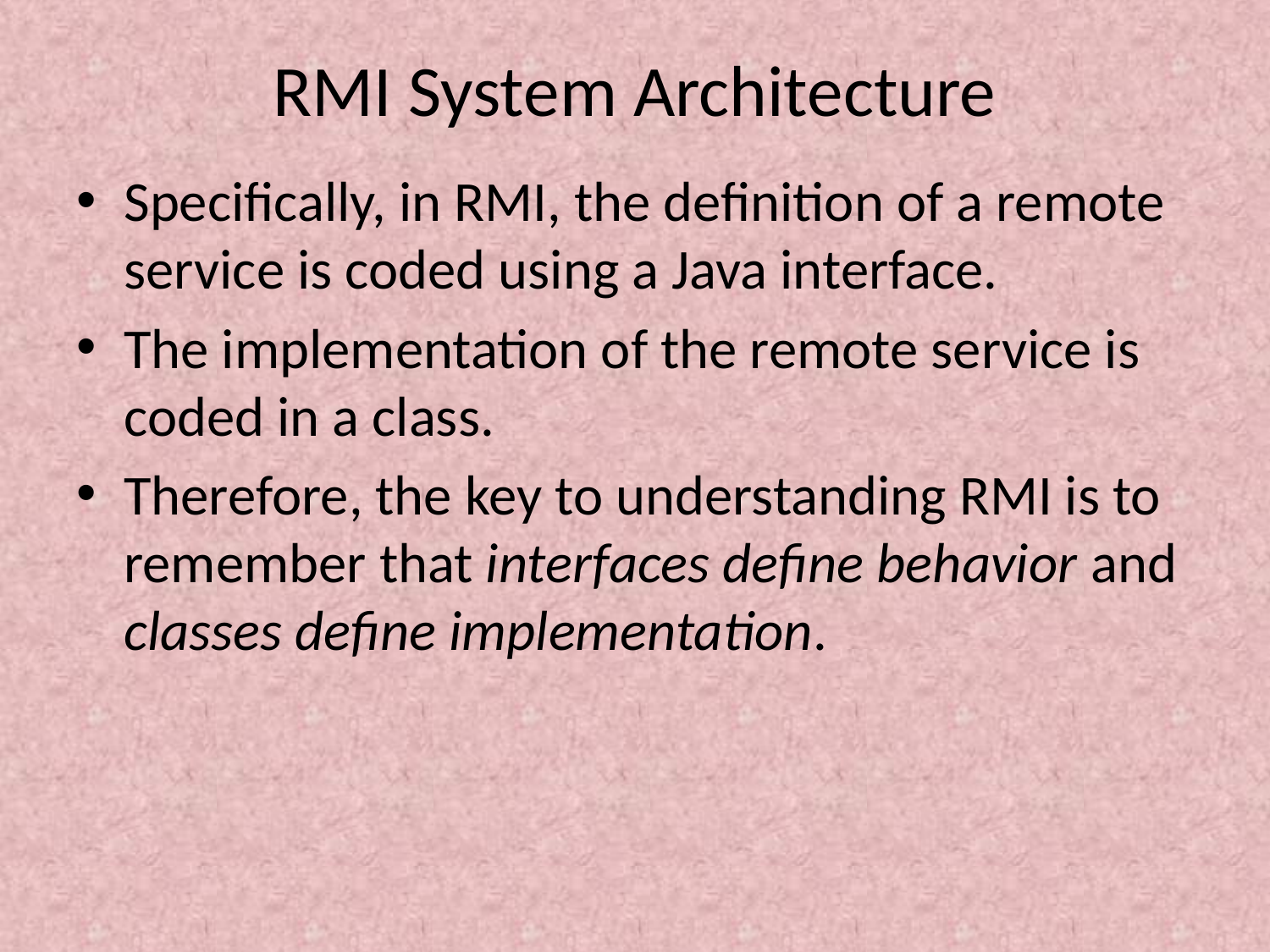

# RMI System Architecture
Specifically, in RMI, the definition of a remote service is coded using a Java interface.
The implementation of the remote service is coded in a class.
Therefore, the key to understanding RMI is to remember that interfaces define behavior and classes define implementation.